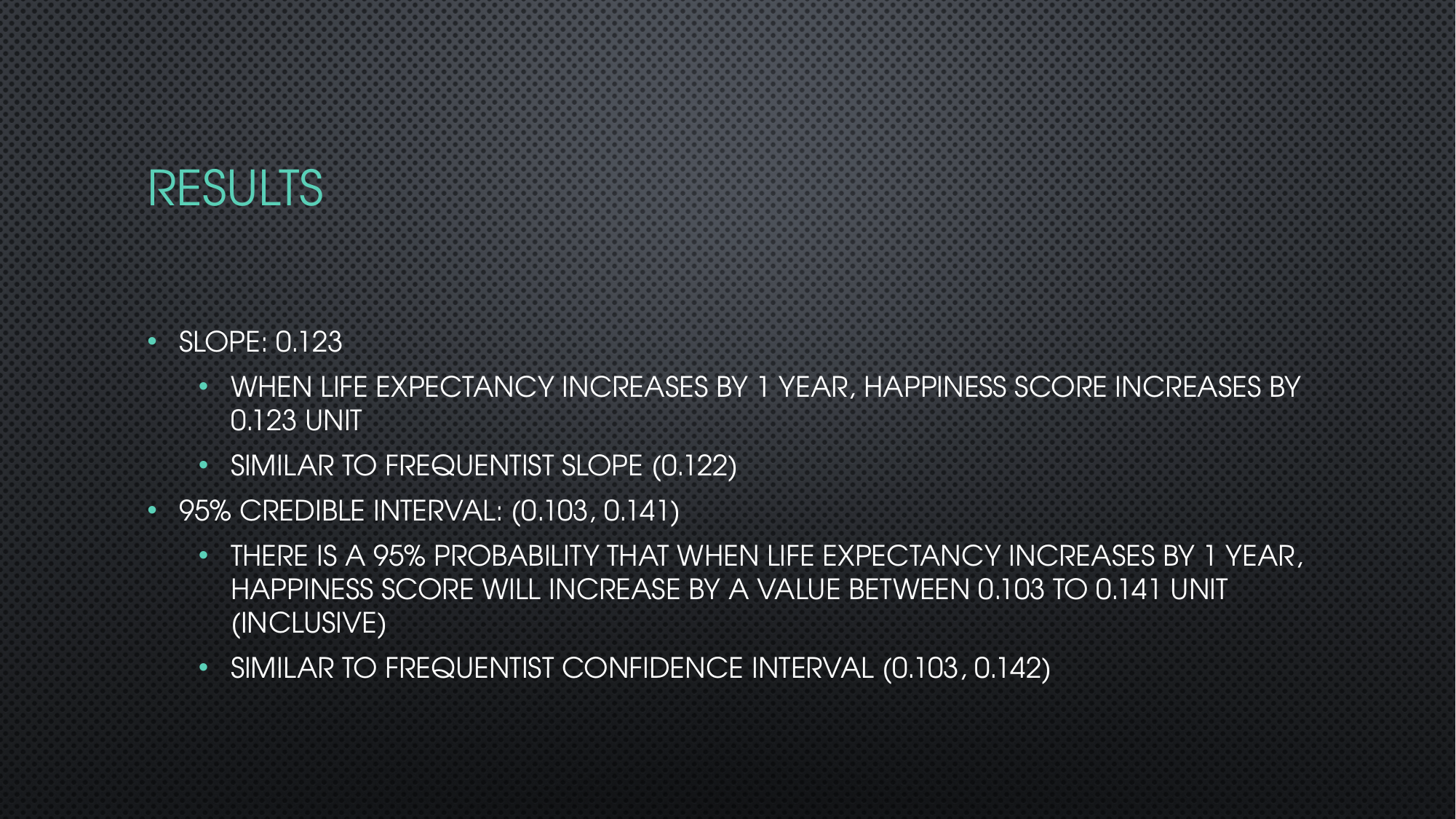

# results
Slope: 0.123
When Life Expectancy increases by 1 year, Happiness score increases by 0.123 unit
Similar to frequentist slope (0.122)
95% Credible Interval: (0.103, 0.141)
There is a 95% probability that when Life Expectancy increases by 1 year, Happiness score will increase by a value between 0.103 to 0.141 unit (inclusive)
Similar to frequentist confidence interval (0.103, 0.142)